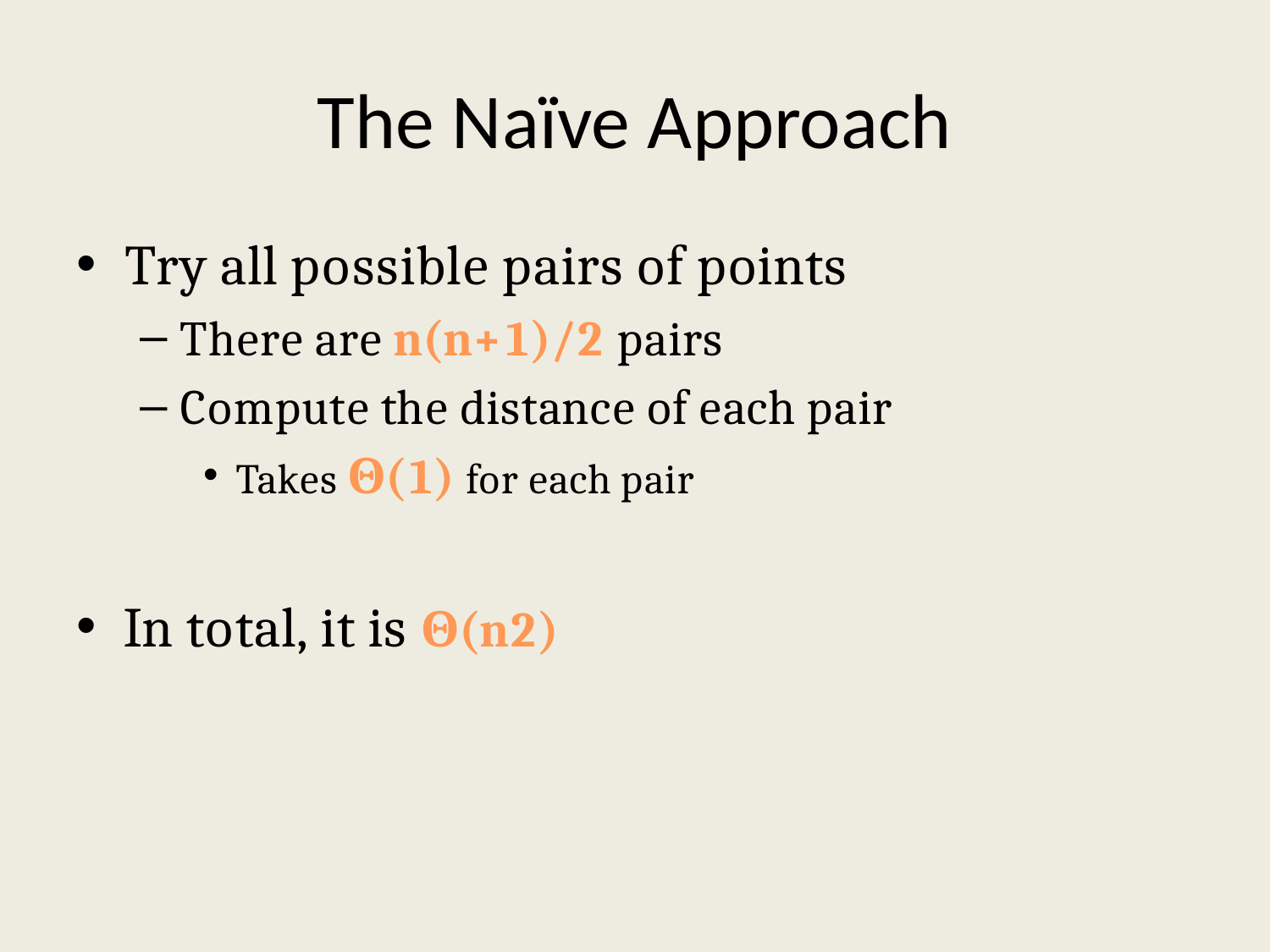

# The Naïve Approach
Try all possible pairs of points
There are n(n+1)/2 pairs
Compute the distance of each pair
Takes Θ(1) for each pair

In total, it is Θ(n2)